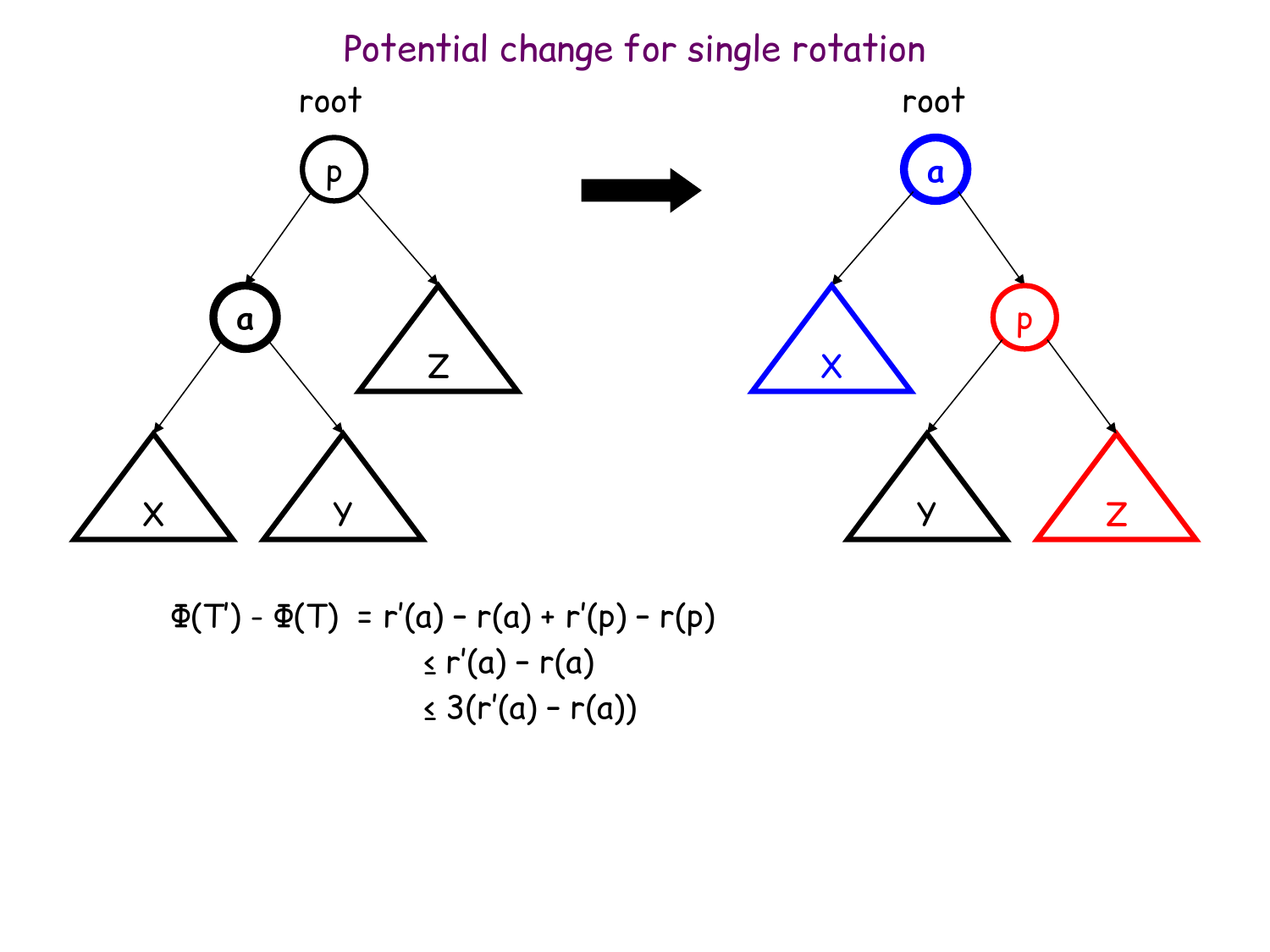

# Potential change for single rotation
root
root
p
a

a
Z
X
p
X
Y
Y
Z
Φ(T’) - Φ(T)  = r’(a) – r(a) + r’(p) – r(p)
 		≤ r’(a) – r(a)
		≤ 3(r’(a) – r(a))